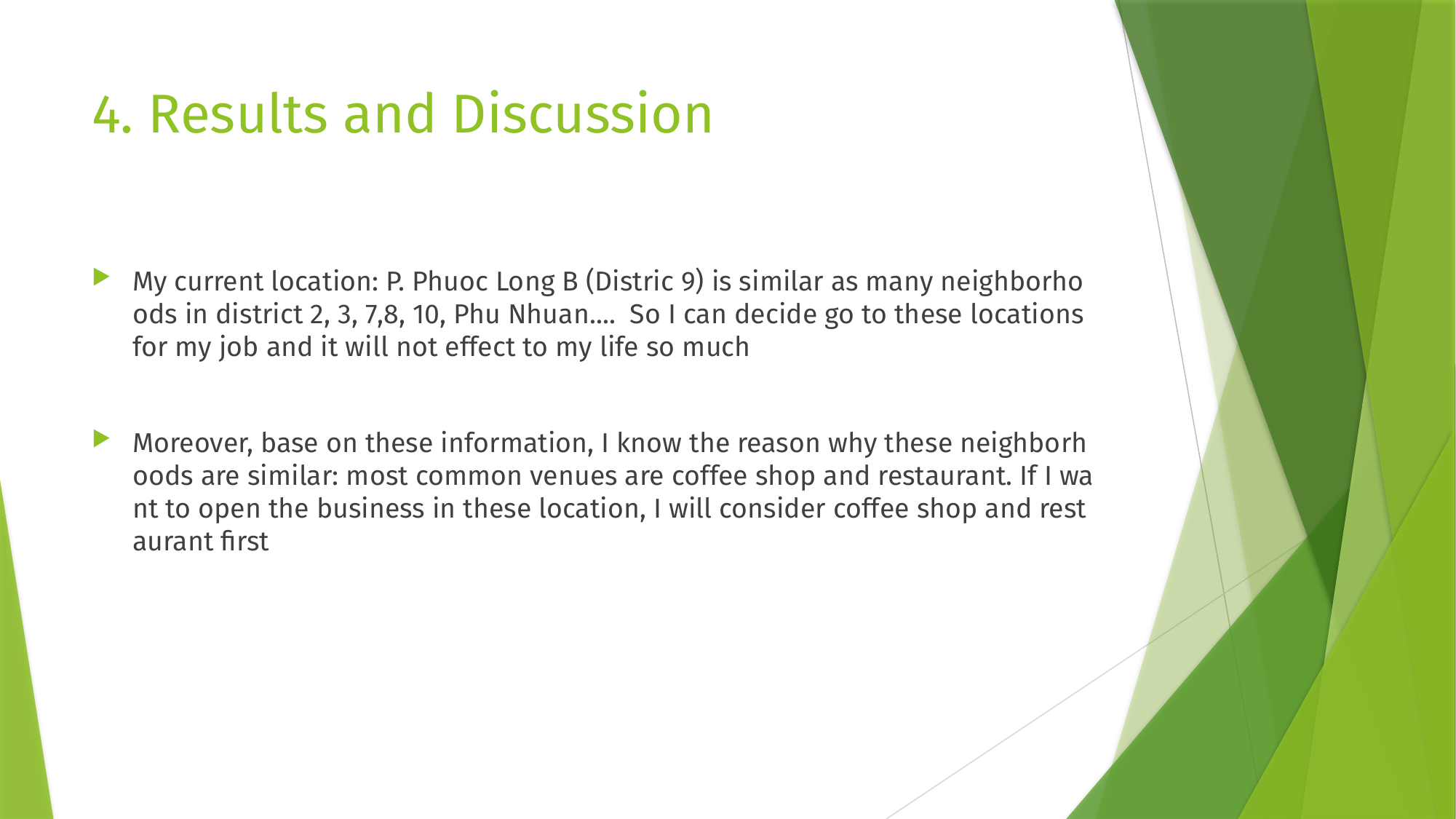

# 4. Results and Discussion
My current location: P. Phuoc Long B (Distric 9) is similar as many neighborhoods in district 2, 3, 7,8, 10, Phu Nhuan....  So I can decide go to these locations for my job and it will not effect to my life so much

Moreover, base on these information, I know the reason why these neighborhoods are similar: most common venues are coffee shop and restaurant. If I want to open the business in these location, I will consider coffee shop and restaurant first